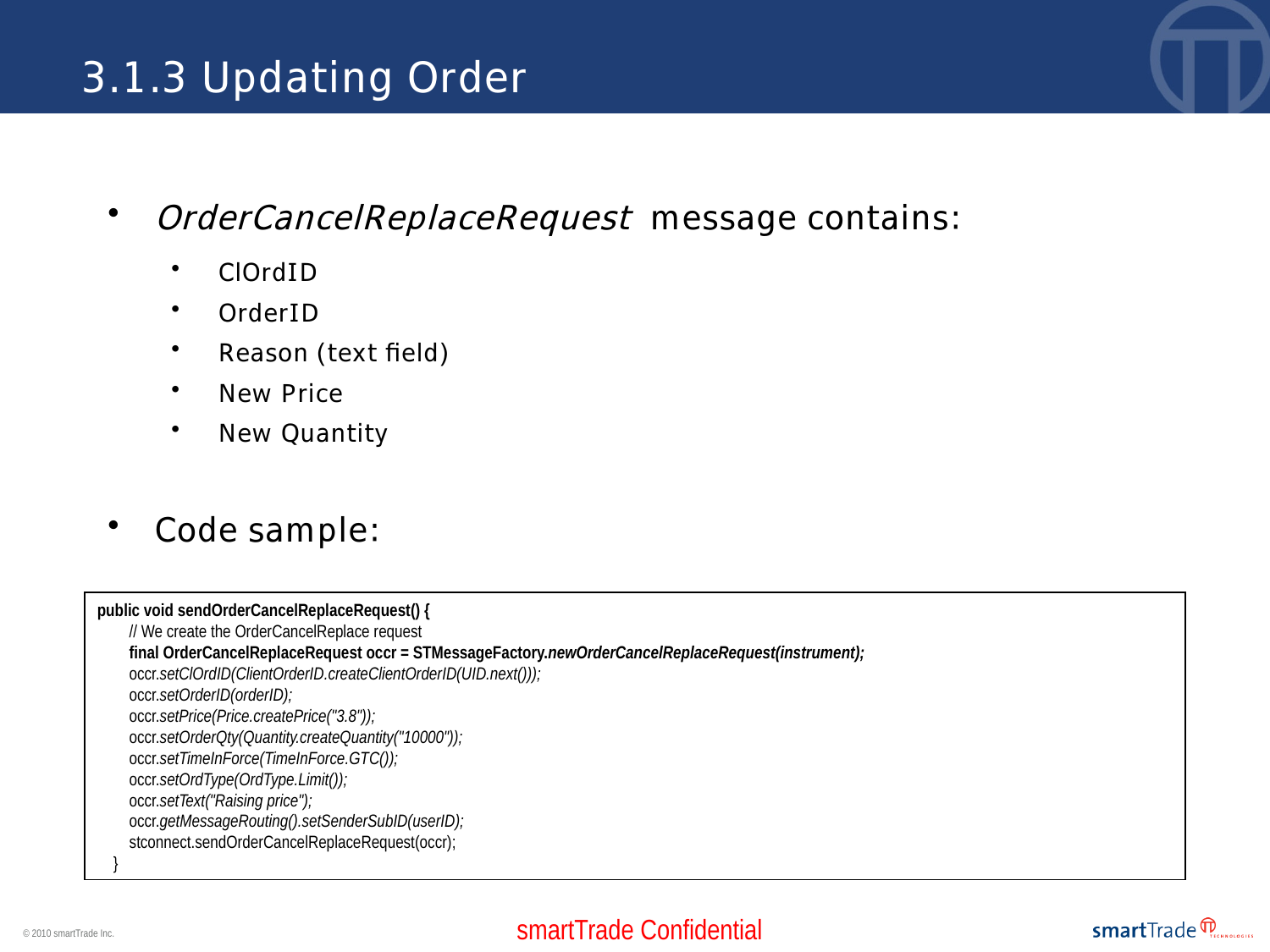

3.1.3 Updating Order

OrderCancelReplaceRequest  message contains:
ClOrdID
OrderID
Reason (text field)
New Price
New Quantity

Code sample:
public void sendOrderCancelReplaceRequest() {
        // We create the OrderCancelReplace request
        final OrderCancelReplaceRequest occr = STMessageFactory.newOrderCancelReplaceRequest(instrument);
        occr.setClOrdID(ClientOrderID.createClientOrderID(UID.next()));
        occr.setOrderID(orderID);
        occr.setPrice(Price.createPrice("3.8"));
        occr.setOrderQty(Quantity.createQuantity("10000"));
        occr.setTimeInForce(TimeInForce.GTC());
        occr.setOrdType(OrdType.Limit());
        occr.setText("Raising price");
        occr.getMessageRouting().setSenderSubID(userID);
        stconnect.sendOrderCancelReplaceRequest(occr);
    }